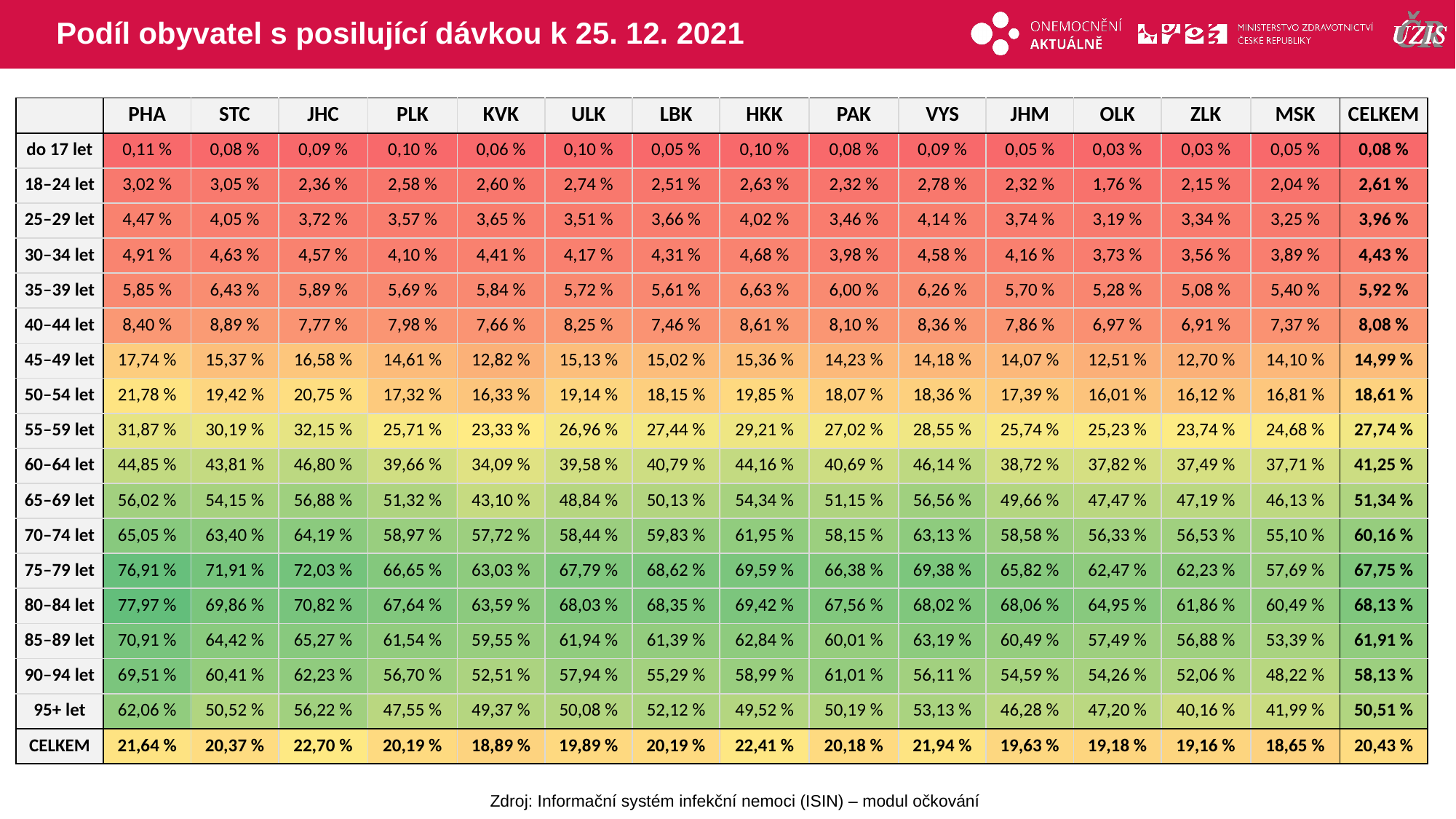

# Podíl obyvatel s posilující dávkou k 25. 12. 2021
|  | PHA | STC | JHC | PLK | KVK | ULK | LBK | HKK | PAK | VYS | JHM | OLK | ZLK | MSK | CELKEM |
| --- | --- | --- | --- | --- | --- | --- | --- | --- | --- | --- | --- | --- | --- | --- | --- |
| do 17 let | 0,11 % | 0,08 % | 0,09 % | 0,10 % | 0,06 % | 0,10 % | 0,05 % | 0,10 % | 0,08 % | 0,09 % | 0,05 % | 0,03 % | 0,03 % | 0,05 % | 0,08 % |
| 18–24 let | 3,02 % | 3,05 % | 2,36 % | 2,58 % | 2,60 % | 2,74 % | 2,51 % | 2,63 % | 2,32 % | 2,78 % | 2,32 % | 1,76 % | 2,15 % | 2,04 % | 2,61 % |
| 25–29 let | 4,47 % | 4,05 % | 3,72 % | 3,57 % | 3,65 % | 3,51 % | 3,66 % | 4,02 % | 3,46 % | 4,14 % | 3,74 % | 3,19 % | 3,34 % | 3,25 % | 3,96 % |
| 30–34 let | 4,91 % | 4,63 % | 4,57 % | 4,10 % | 4,41 % | 4,17 % | 4,31 % | 4,68 % | 3,98 % | 4,58 % | 4,16 % | 3,73 % | 3,56 % | 3,89 % | 4,43 % |
| 35–39 let | 5,85 % | 6,43 % | 5,89 % | 5,69 % | 5,84 % | 5,72 % | 5,61 % | 6,63 % | 6,00 % | 6,26 % | 5,70 % | 5,28 % | 5,08 % | 5,40 % | 5,92 % |
| 40–44 let | 8,40 % | 8,89 % | 7,77 % | 7,98 % | 7,66 % | 8,25 % | 7,46 % | 8,61 % | 8,10 % | 8,36 % | 7,86 % | 6,97 % | 6,91 % | 7,37 % | 8,08 % |
| 45–49 let | 17,74 % | 15,37 % | 16,58 % | 14,61 % | 12,82 % | 15,13 % | 15,02 % | 15,36 % | 14,23 % | 14,18 % | 14,07 % | 12,51 % | 12,70 % | 14,10 % | 14,99 % |
| 50–54 let | 21,78 % | 19,42 % | 20,75 % | 17,32 % | 16,33 % | 19,14 % | 18,15 % | 19,85 % | 18,07 % | 18,36 % | 17,39 % | 16,01 % | 16,12 % | 16,81 % | 18,61 % |
| 55–59 let | 31,87 % | 30,19 % | 32,15 % | 25,71 % | 23,33 % | 26,96 % | 27,44 % | 29,21 % | 27,02 % | 28,55 % | 25,74 % | 25,23 % | 23,74 % | 24,68 % | 27,74 % |
| 60–64 let | 44,85 % | 43,81 % | 46,80 % | 39,66 % | 34,09 % | 39,58 % | 40,79 % | 44,16 % | 40,69 % | 46,14 % | 38,72 % | 37,82 % | 37,49 % | 37,71 % | 41,25 % |
| 65–69 let | 56,02 % | 54,15 % | 56,88 % | 51,32 % | 43,10 % | 48,84 % | 50,13 % | 54,34 % | 51,15 % | 56,56 % | 49,66 % | 47,47 % | 47,19 % | 46,13 % | 51,34 % |
| 70–74 let | 65,05 % | 63,40 % | 64,19 % | 58,97 % | 57,72 % | 58,44 % | 59,83 % | 61,95 % | 58,15 % | 63,13 % | 58,58 % | 56,33 % | 56,53 % | 55,10 % | 60,16 % |
| 75–79 let | 76,91 % | 71,91 % | 72,03 % | 66,65 % | 63,03 % | 67,79 % | 68,62 % | 69,59 % | 66,38 % | 69,38 % | 65,82 % | 62,47 % | 62,23 % | 57,69 % | 67,75 % |
| 80–84 let | 77,97 % | 69,86 % | 70,82 % | 67,64 % | 63,59 % | 68,03 % | 68,35 % | 69,42 % | 67,56 % | 68,02 % | 68,06 % | 64,95 % | 61,86 % | 60,49 % | 68,13 % |
| 85–89 let | 70,91 % | 64,42 % | 65,27 % | 61,54 % | 59,55 % | 61,94 % | 61,39 % | 62,84 % | 60,01 % | 63,19 % | 60,49 % | 57,49 % | 56,88 % | 53,39 % | 61,91 % |
| 90–94 let | 69,51 % | 60,41 % | 62,23 % | 56,70 % | 52,51 % | 57,94 % | 55,29 % | 58,99 % | 61,01 % | 56,11 % | 54,59 % | 54,26 % | 52,06 % | 48,22 % | 58,13 % |
| 95+ let | 62,06 % | 50,52 % | 56,22 % | 47,55 % | 49,37 % | 50,08 % | 52,12 % | 49,52 % | 50,19 % | 53,13 % | 46,28 % | 47,20 % | 40,16 % | 41,99 % | 50,51 % |
| CELKEM | 21,64 % | 20,37 % | 22,70 % | 20,19 % | 18,89 % | 19,89 % | 20,19 % | 22,41 % | 20,18 % | 21,94 % | 19,63 % | 19,18 % | 19,16 % | 18,65 % | 20,43 % |
|  |  |  |  |  |  |  |  |  |  |  |  |  |  |  |
| --- | --- | --- | --- | --- | --- | --- | --- | --- | --- | --- | --- | --- | --- | --- |
|  |  |  |  |  |  |  |  |  |  |  |  |  |  |  |
|  |  |  |  |  |  |  |  |  |  |  |  |  |  |  |
|  |  |  |  |  |  |  |  |  |  |  |  |  |  |  |
|  |  |  |  |  |  |  |  |  |  |  |  |  |  |  |
|  |  |  |  |  |  |  |  |  |  |  |  |  |  |  |
|  |  |  |  |  |  |  |  |  |  |  |  |  |  |  |
|  |  |  |  |  |  |  |  |  |  |  |  |  |  |  |
|  |  |  |  |  |  |  |  |  |  |  |  |  |  |  |
|  |  |  |  |  |  |  |  |  |  |  |  |  |  |  |
|  |  |  |  |  |  |  |  |  |  |  |  |  |  |  |
|  |  |  |  |  |  |  |  |  |  |  |  |  |  |  |
|  |  |  |  |  |  |  |  |  |  |  |  |  |  |  |
|  |  |  |  |  |  |  |  |  |  |  |  |  |  |  |
|  |  |  |  |  |  |  |  |  |  |  |  |  |  |  |
|  |  |  |  |  |  |  |  |  |  |  |  |  |  |  |
|  |  |  |  |  |  |  |  |  |  |  |  |  |  |  |
|  |  |  |  |  |  |  |  |  |  |  |  |  |  |  |
Zdroj: Informační systém infekční nemoci (ISIN) – modul očkování